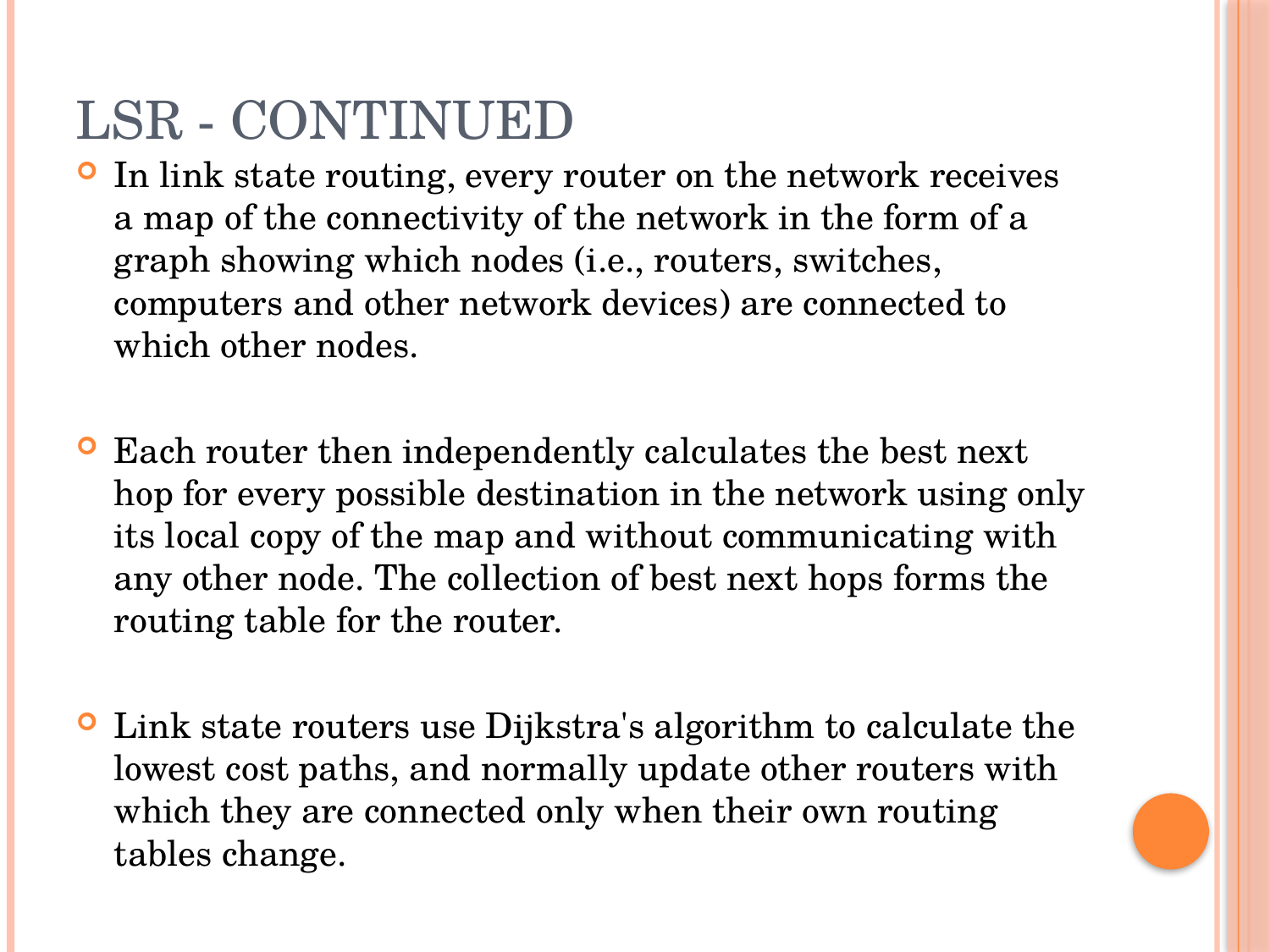

# LSR - Continued
In link state routing, every router on the network receives a map of the connectivity of the network in the form of a graph showing which nodes (i.e., routers, switches, computers and other network devices) are connected to which other nodes.

Each router then independently calculates the best next hop for every possible destination in the network using only its local copy of the map and without communicating with any other node. The collection of best next hops forms the routing table for the router.

Link state routers use Dijkstra's algorithm to calculate the lowest cost paths, and normally update other routers with which they are connected only when their own routing tables change.